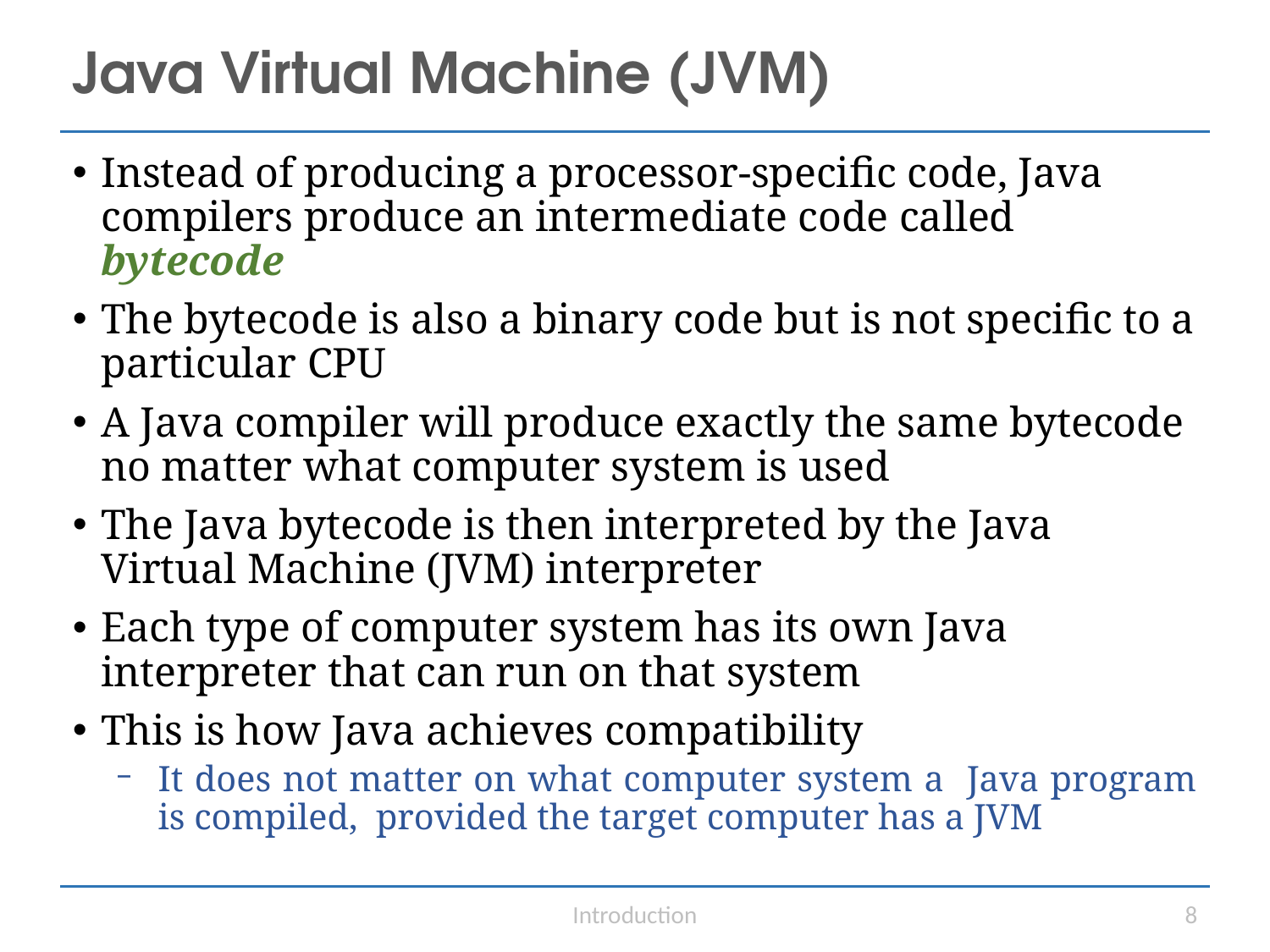

# Java Virtual Machine (JVM)
Instead of producing a processor-specific code, Java compilers produce an intermediate code called bytecode
The bytecode is also a binary code but is not specific to a particular CPU
A Java compiler will produce exactly the same bytecode no matter what computer system is used
The Java bytecode is then interpreted by the Java Virtual Machine (JVM) interpreter
Each type of computer system has its own Java interpreter that can run on that system
This is how Java achieves compatibility
It does not matter on what computer system a  Java program is compiled,  provided the target computer has a JVM

Introduction
8